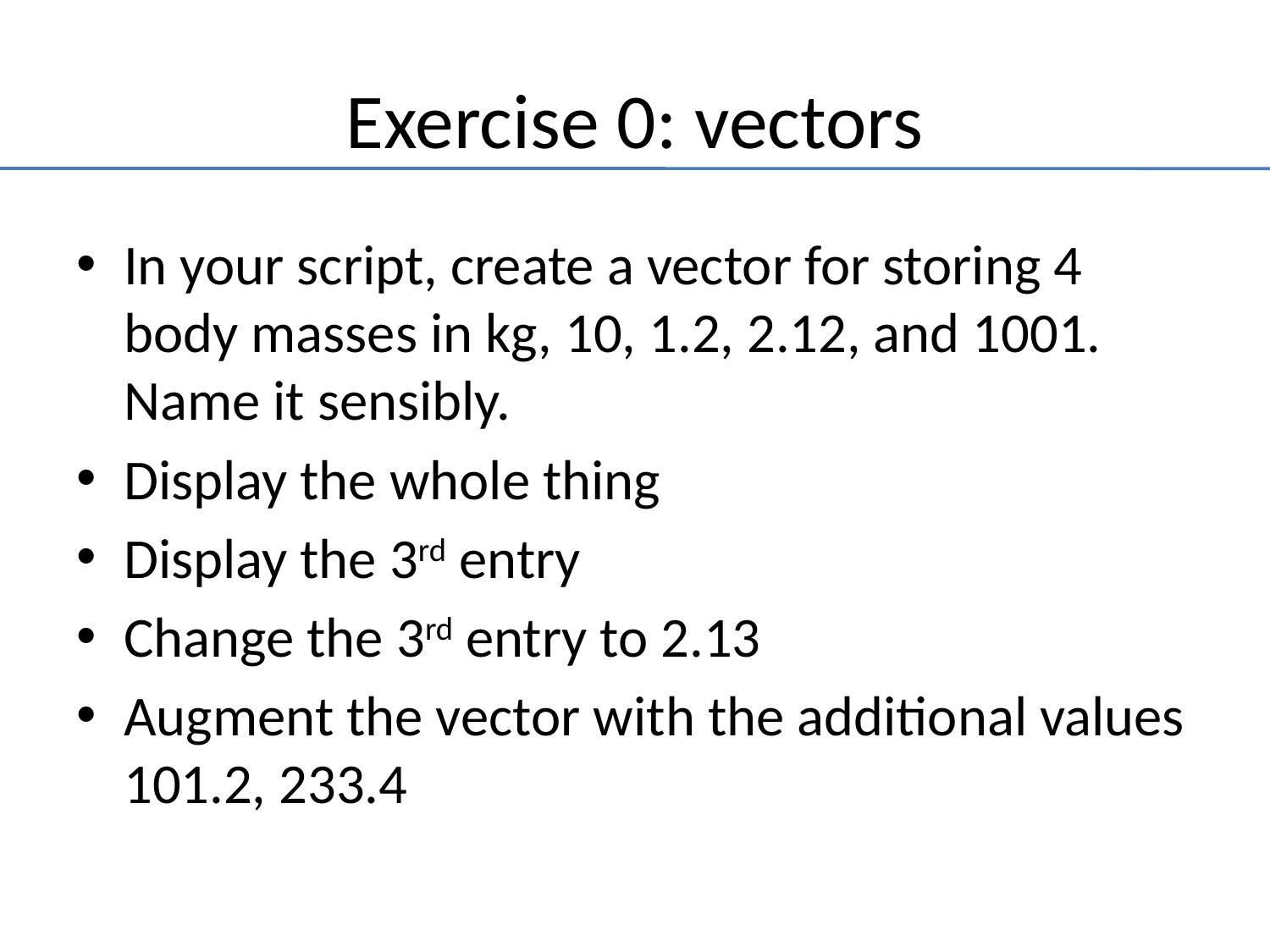

# Exercise 0: vectors
In your script, create a vector for storing 4 body masses in kg, 10, 1.2, 2.12, and 1001. Name it sensibly.
Display the whole thing
Display the 3rd entry
Change the 3rd entry to 2.13
Augment the vector with the additional values 101.2, 233.4